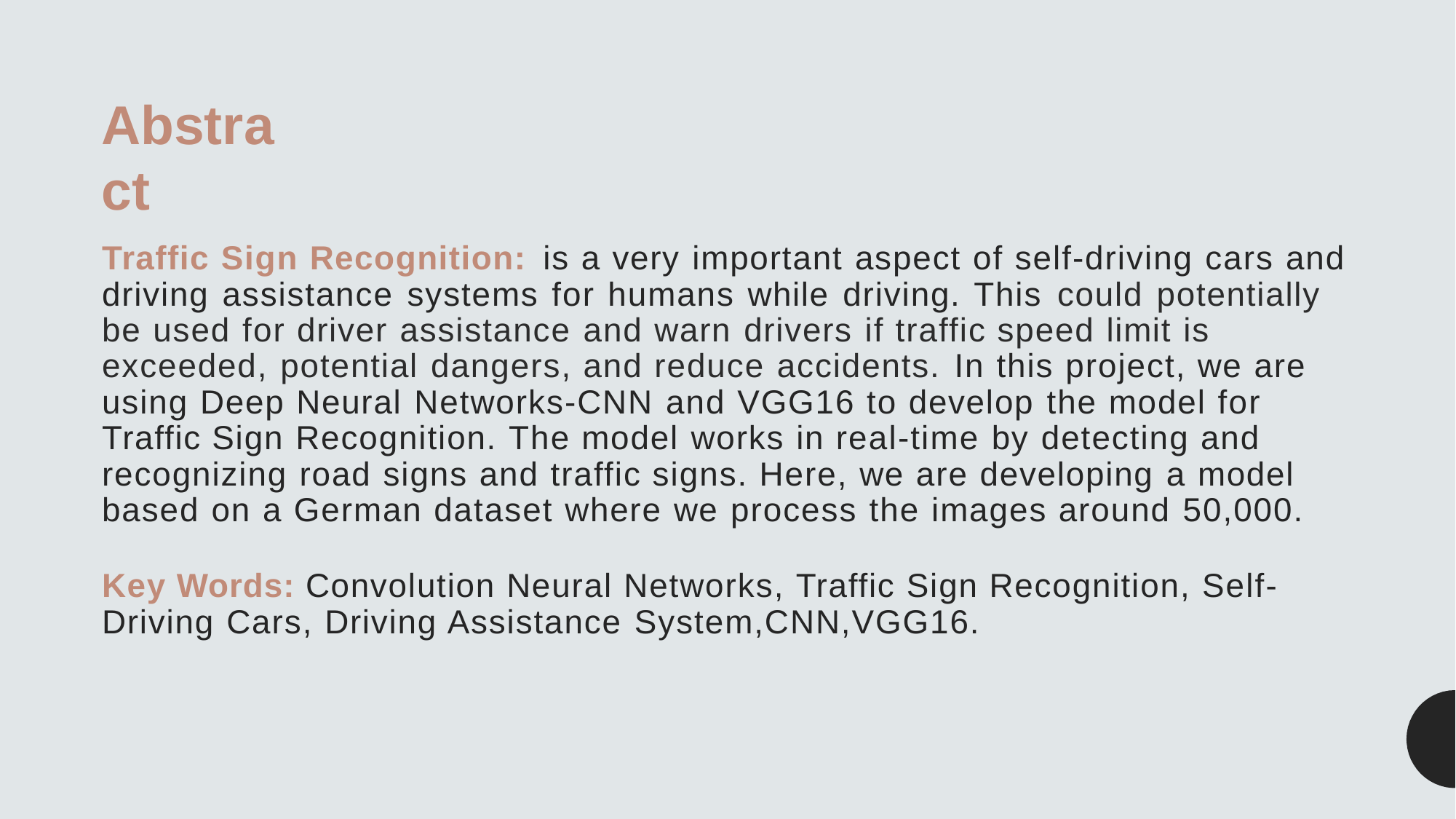

# Abstract
Traffic Sign Recognition: is a very important aspect of self-driving cars and  driving assistance systems for humans while driving. This could potentially  be used for driver assistance and warn drivers if traffic speed limit is  exceeded, potential dangers, and reduce accidents. In this project, we are  using Deep Neural Networks-CNN and VGG16 to develop the model for  Traffic Sign Recognition. The model works in real-time by detecting and  recognizing road signs and traffic signs. Here, we are developing a model  based on a German dataset where we process the images around 50,000.

Key Words: Convolution Neural Networks, Traffic Sign Recognition, Self-  Driving Cars, Driving Assistance System,CNN,VGG16.